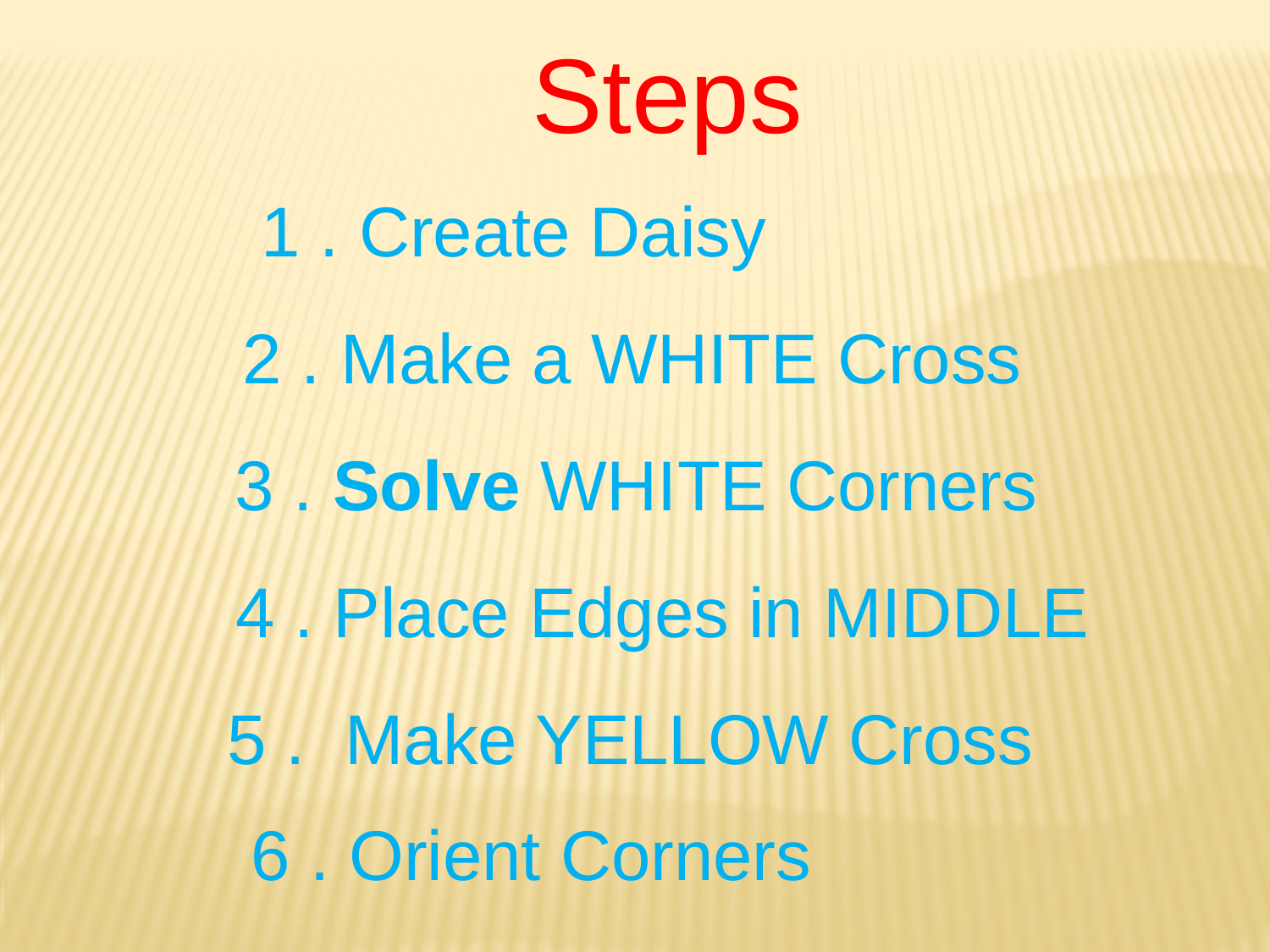

Steps
1 . Create Daisy
 2 . Make a WHITE Cross
 3 . Solve WHITE Corners
4 . Place Edges in MIDDLE
5 .  Make YELLOW Cross
6 . Orient Corners